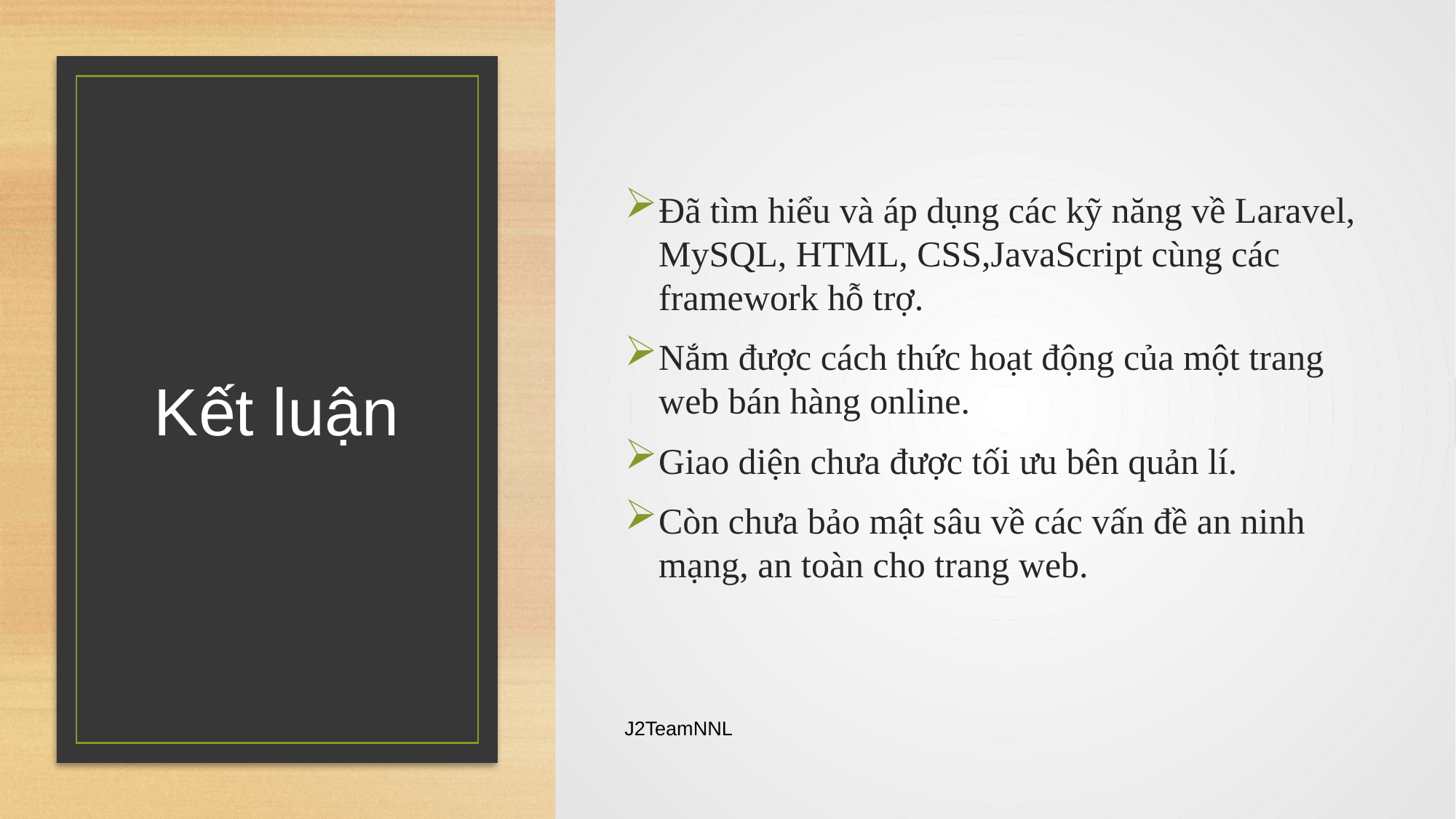

Đã tìm hiểu và áp dụng các kỹ năng về Laravel, MySQL, HTML, CSS,JavaScript cùng các framework hỗ trợ.
Nắm được cách thức hoạt động của một trang web bán hàng online.
Giao diện chưa được tối ưu bên quản lí.
Còn chưa bảo mật sâu về các vấn đề an ninh mạng, an toàn cho trang web.

# Kết luận
J2TeamNNL